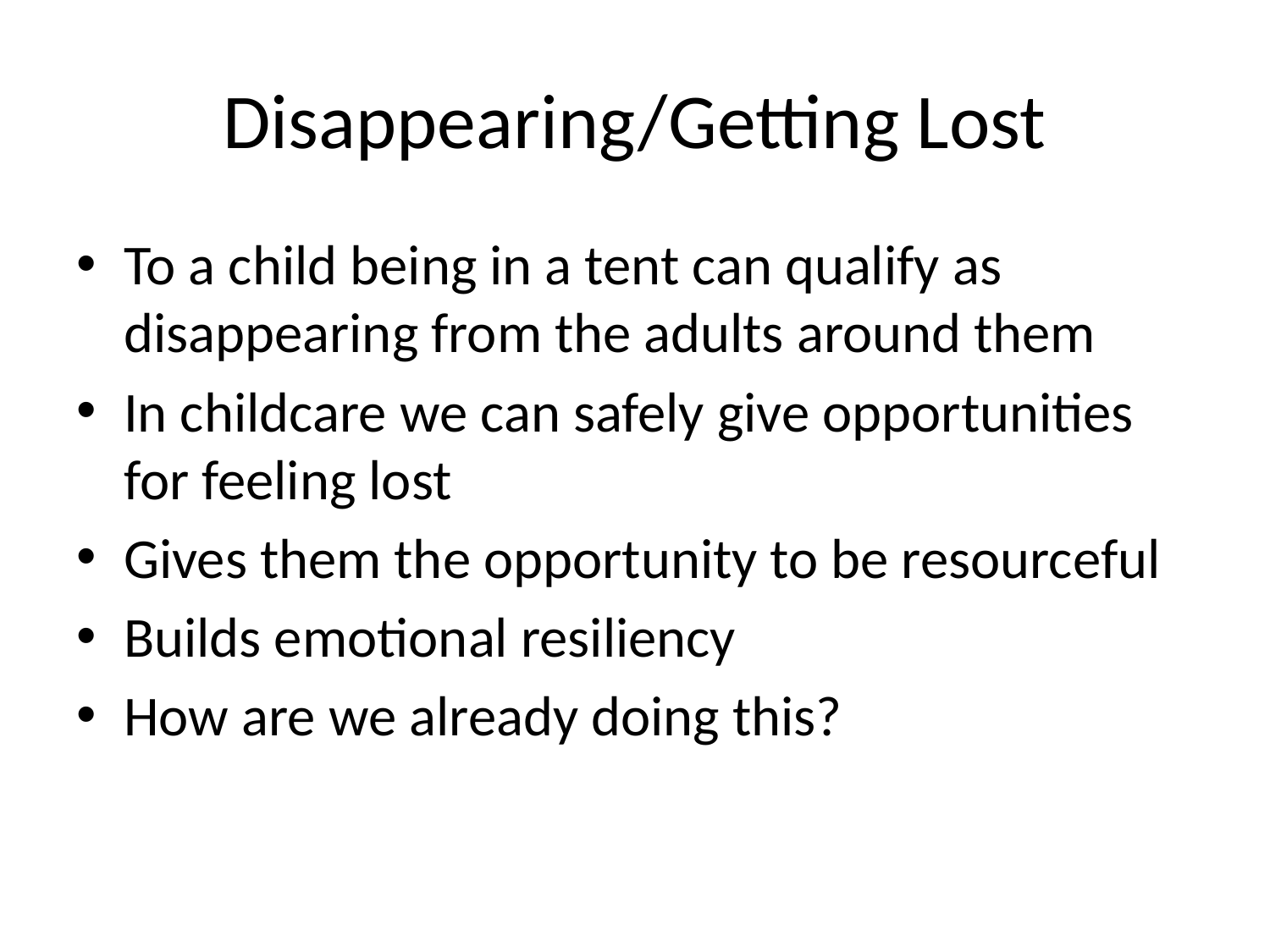

# Disappearing/Getting Lost
To a child being in a tent can qualify as disappearing from the adults around them
In childcare we can safely give opportunities for feeling lost
Gives them the opportunity to be resourceful
Builds emotional resiliency
How are we already doing this?